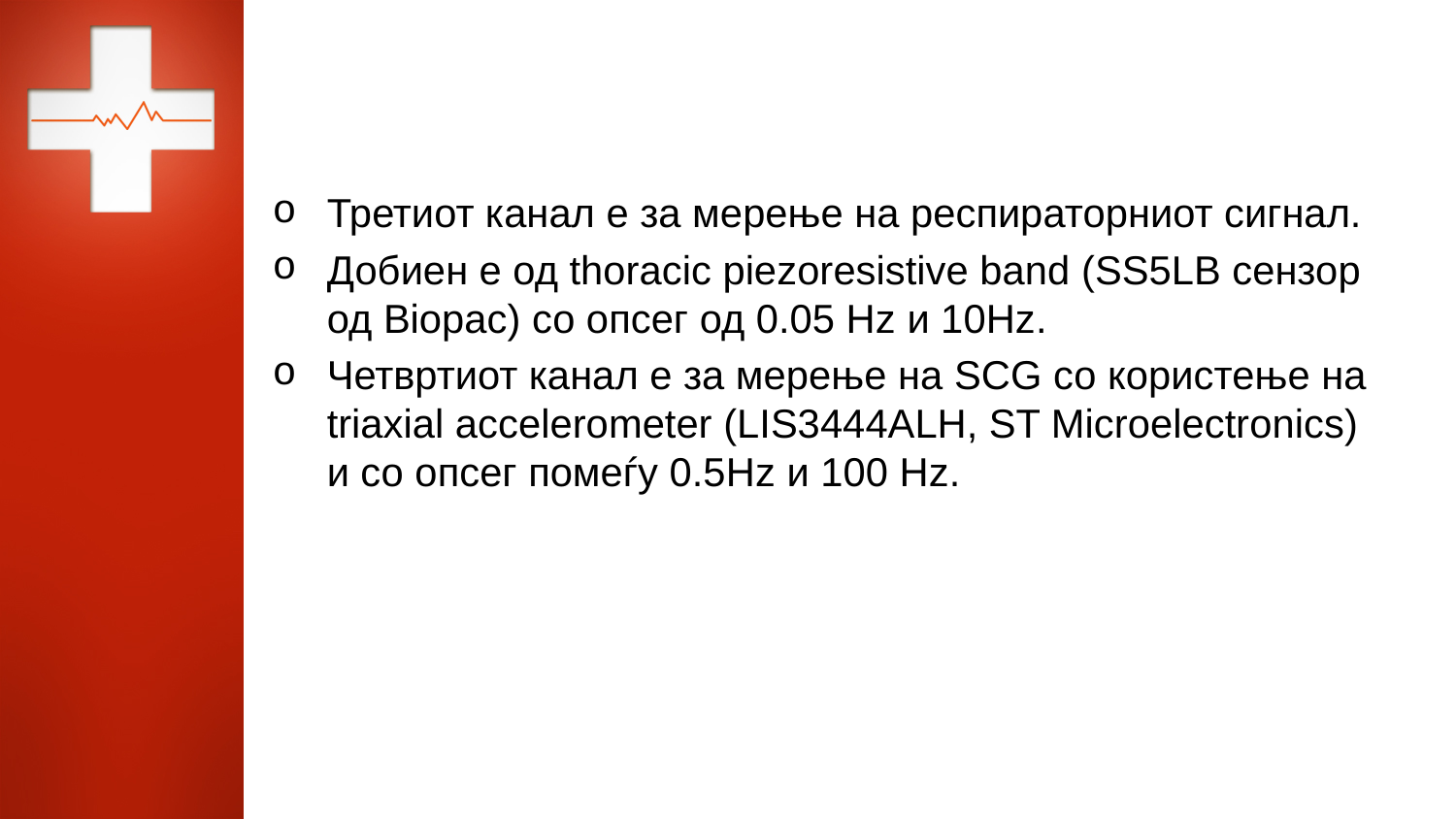

Третиот канал е за мерење на респираторниот сигнал.
Добиен е од thoracic piezoresistive band (SS5LB сензор од Biopac) со опсег од 0.05 Hz и 10Hz.
Четвртиот канал е за мерење на SCG со користење на triaxial accelerometer (LIS3444ALH, ST Microelectronics) и со опсег помеѓу 0.5Hz и 100 Hz.